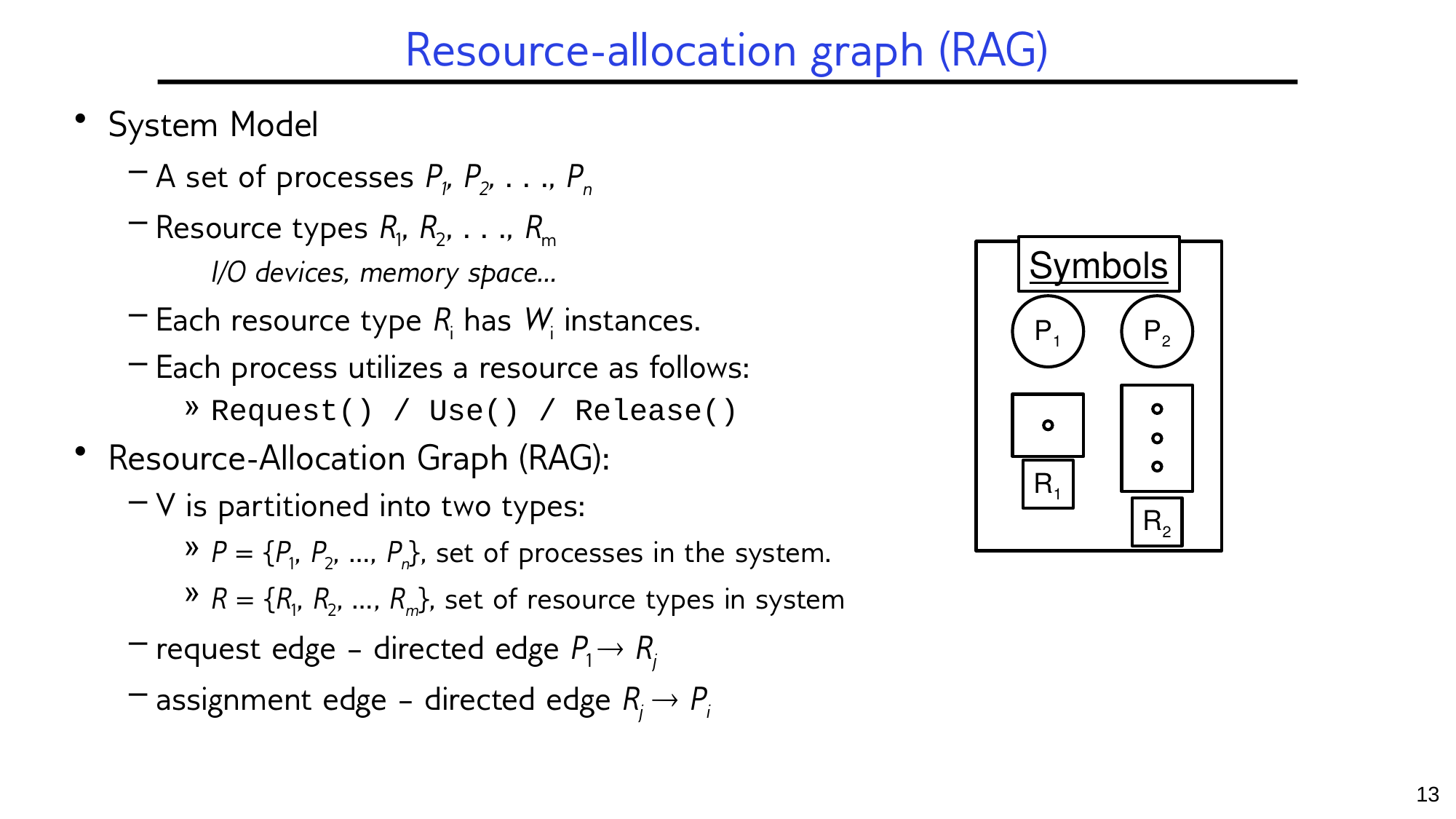

# Resource-allocation graph (RAG)
System Model
A set of processes P1, P2, . . ., Pn
Resource types R1, R2, . . ., Rm
	I/O devices, memory space…
Each resource type Ri has Wi instances.
Each process utilizes a resource as follows:
Request() / Use() / Release()
Resource-Allocation Graph (RAG):
V is partitioned into two types:
P = {P1, P2, …, Pn}, set of processes in the system.
R = {R1, R2, …, Rm}, set of resource types in system
request edge – directed edge P1 → Rj
assignment edge – directed edge Rj → Pi
Symbols

P1
P2

R2

R1